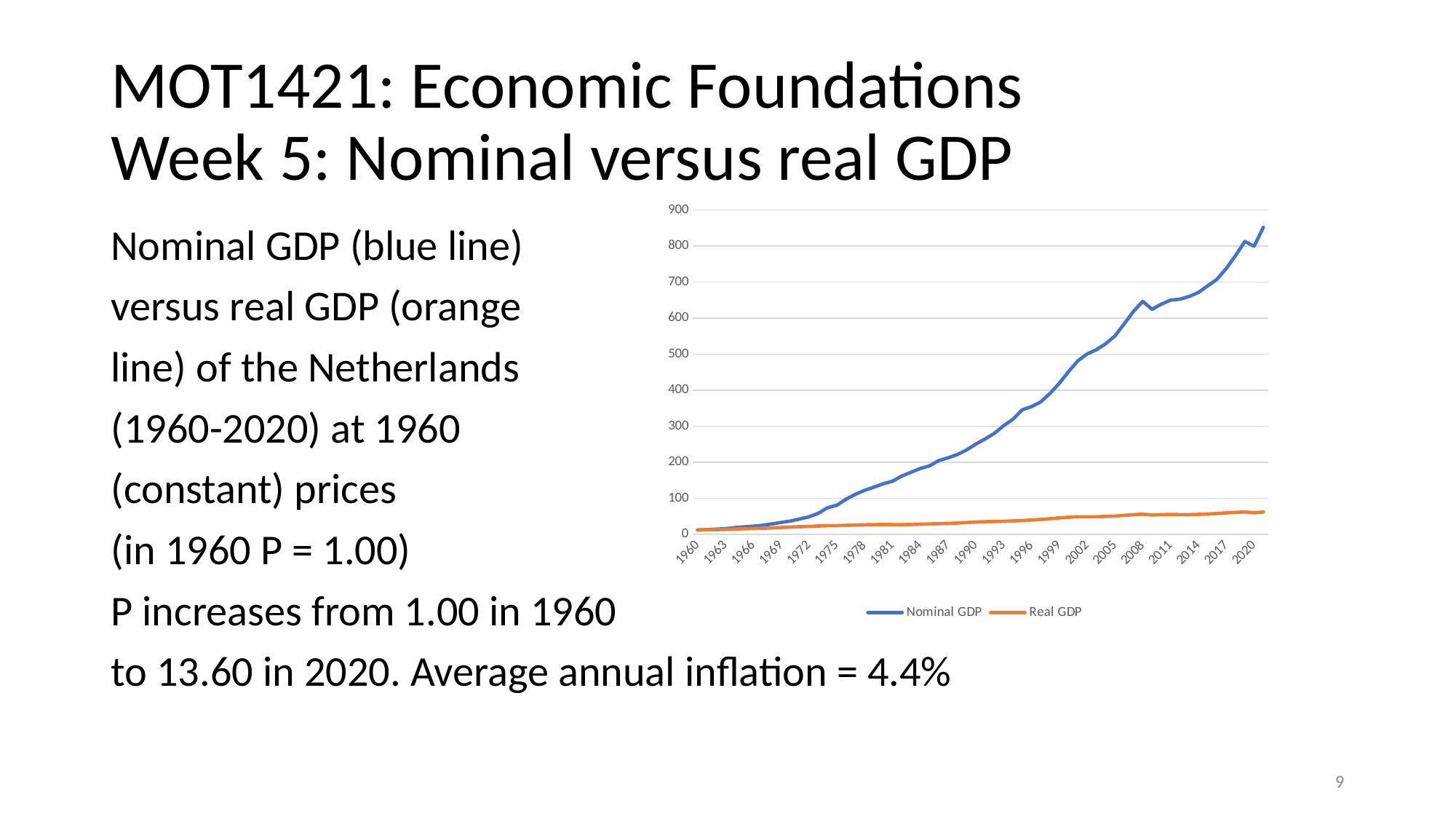

# MOT1421: Economic Foundations Week 5: Nominal versus real GDP

### Chart

| Category |  |  |
|---|---|---|
| 1960 | 12.6 | 12.6 |
| 1961 | 13.7 | 12.979816513761467 |
| 1962 | 14.9 | 13.500000000000002 |
| 1963 | 16.1 | 13.987155963302754 |
| 1964 | 19.0 | 15.143119266055047 |
| 1965 | 21.2 | 15.944036697247707 |
| 1966 | 23.1 | 16.381651376146788 |
| 1967 | 25.5 | 17.240366972477066 |
| 1968 | 29.2 | 18.346788990825686 |
| 1969 | 33.3 | 19.527522935779817 |
| 1970 | 37.3 | 20.724770642201836 |
| 1971 | 42.90000000000001 | 21.624770642201835 |
| 1972 | 48.8 | 22.384403669724776 |
| 1973 | 58.6 | 23.606422018348624 |
| 1974 | 74.0 | 24.415596330275232 |
| 1975 | 80.9 | 24.41559633027523 |
| 1976 | 97.7 | 25.505504587155972 |
| 1977 | 111.3 | 26.149541284403668 |
| 1978 | 122.4 | 26.851376146788994 |
| 1979 | 131.1 | 27.39633027522936 |
| 1980 | 140.6 | 27.759633027522934 |
| 1981 | 147.6 | 27.54495412844037 |
| 1982 | 161.9 | 27.206422018348626 |
| 1983 | 172.6 | 27.76788990825688 |
| 1984 | 183.0 | 28.618348623853215 |
| 1985 | 190.3 | 29.353211009174313 |
| 1986 | 205.0 | 30.170642201834873 |
| 1987 | 212.7 | 30.756880733944953 |
| 1988 | 221.7 | 31.81376146788991 |
| 1989 | 234.6 | 33.217431192660555 |
| 1990 | 250.7 | 34.61284403669725 |
| 1991 | 265.0 | 35.45504587155964 |
| 1992 | 280.6 | 36.05779816513761 |
| 1993 | 301.9000000000001 | 36.511926605504584 |
| 1994 | 319.7 | 37.59357798165138 |
| 1995 | 346.0 | 38.76605504587156 |
| 1996 | 354.9000000000001 | 40.12018348623854 |
| 1997 | 367.9000000000001 | 41.862385321100916 |
| 1998 | 391.5 | 43.811009174311934 |
| 1999 | 419.5 | 46.015596330275244 |
| 2000 | 452.0 | 47.947706422018356 |
| 2001 | 481.9000000000001 | 49.062385321100926 |
| 2002 | 501.1 | 49.169724770642205 |
| 2003 | 512.8000000000001 | 49.24403669724771 |
| 2004 | 529.3000000000001 | 50.22660550458718 |
| 2005 | 550.9 | 51.25045871559634 |
| 2006 | 584.5 | 53.025688073394505 |
| 2007 | 619.2 | 55.03211009174312 |
| 2008 | 647.2 | 56.2211009174312 |
| 2009 | 624.8000000000002 | 54.1651376146789 |
| 2010 | 639.2 | 54.89174311926607 |
| 2011 | 650.4000000000001 | 55.742201834862385 |
| 2012 | 653.0 | 55.16422018348624 |
| 2013 | 660.5 | 55.0981651376147 |
| 2014 | 671.6 | 55.874311926605515 |
| 2015 | 690.0 | 56.972477064220186 |
| 2016 | 708.3000000000002 | 58.219266055045885 |
| 2017 | 738.1 | 59.92018348623854 |
| 2018 | 774.0 | 61.33211009174314 |
| 2019 | 813.1 | 62.52935779816515 |
| 2020 | 800.1 | 60.151376146789 |
| 2021 | 852.2 | 62.545871559633035 |
Nominal GDP (blue line)
versus real GDP (orange
line) of the Netherlands
(1960-2020) at 1960
(constant) prices
(in 1960 P = 1.00)
P increases from 1.00 in 1960
to 13.60 in 2020. Average annual inflation = 4.4%
9